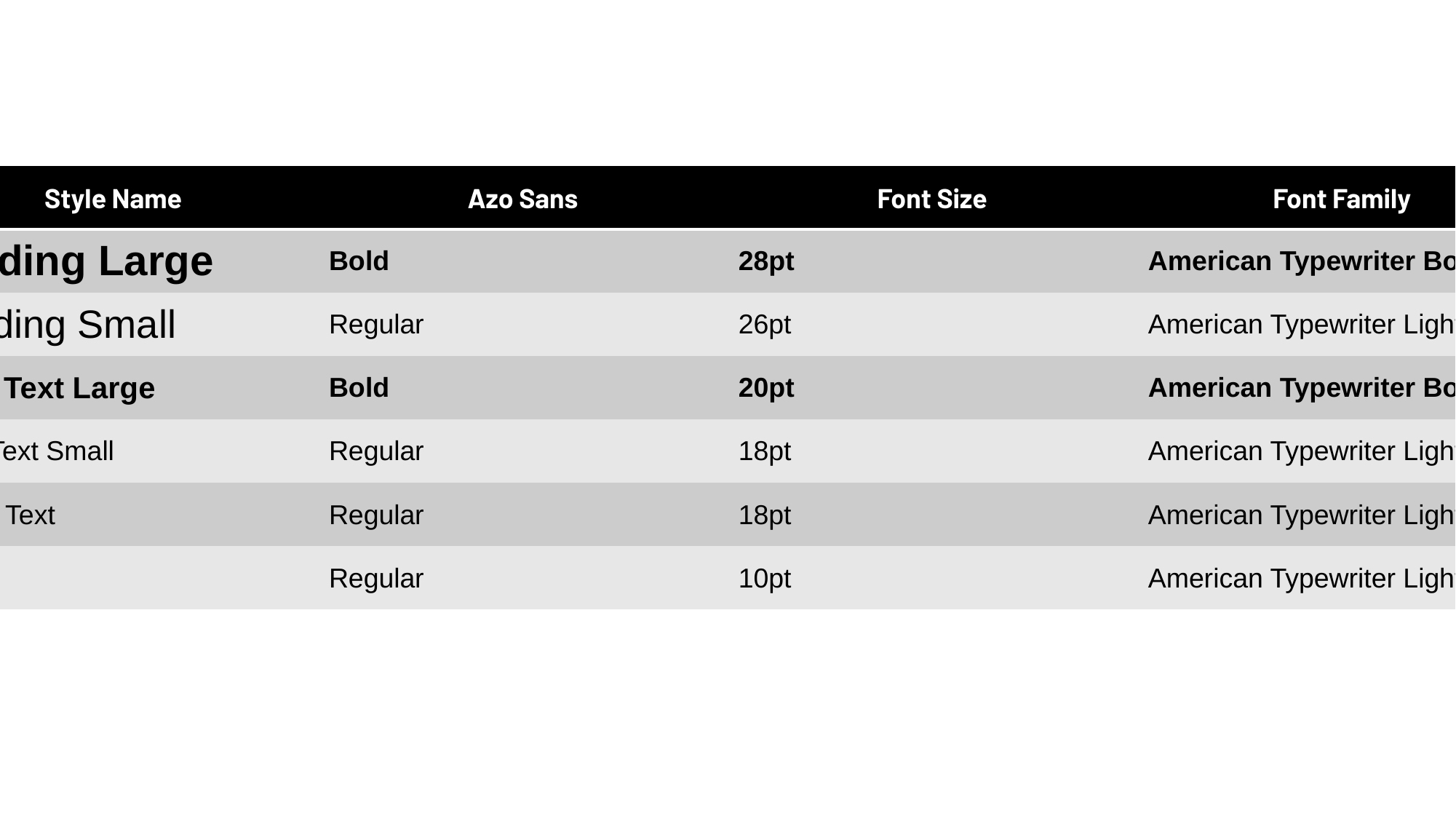

| Style Name | Azo Sans | Font Size | Font Family |
| --- | --- | --- | --- |
| Heading Large | Bold | 28pt | American Typewriter Bold |
| Heading Small | Regular | 26pt | American Typewriter Light |
| Body Text Large | Bold | 20pt | American Typewriter Bold |
| Body Text Small | Regular | 18pt | American Typewriter Light |
| Button Text | Regular | 18pt | American Typewriter Light |
| Caption | Regular | 10pt | American Typewriter Light |